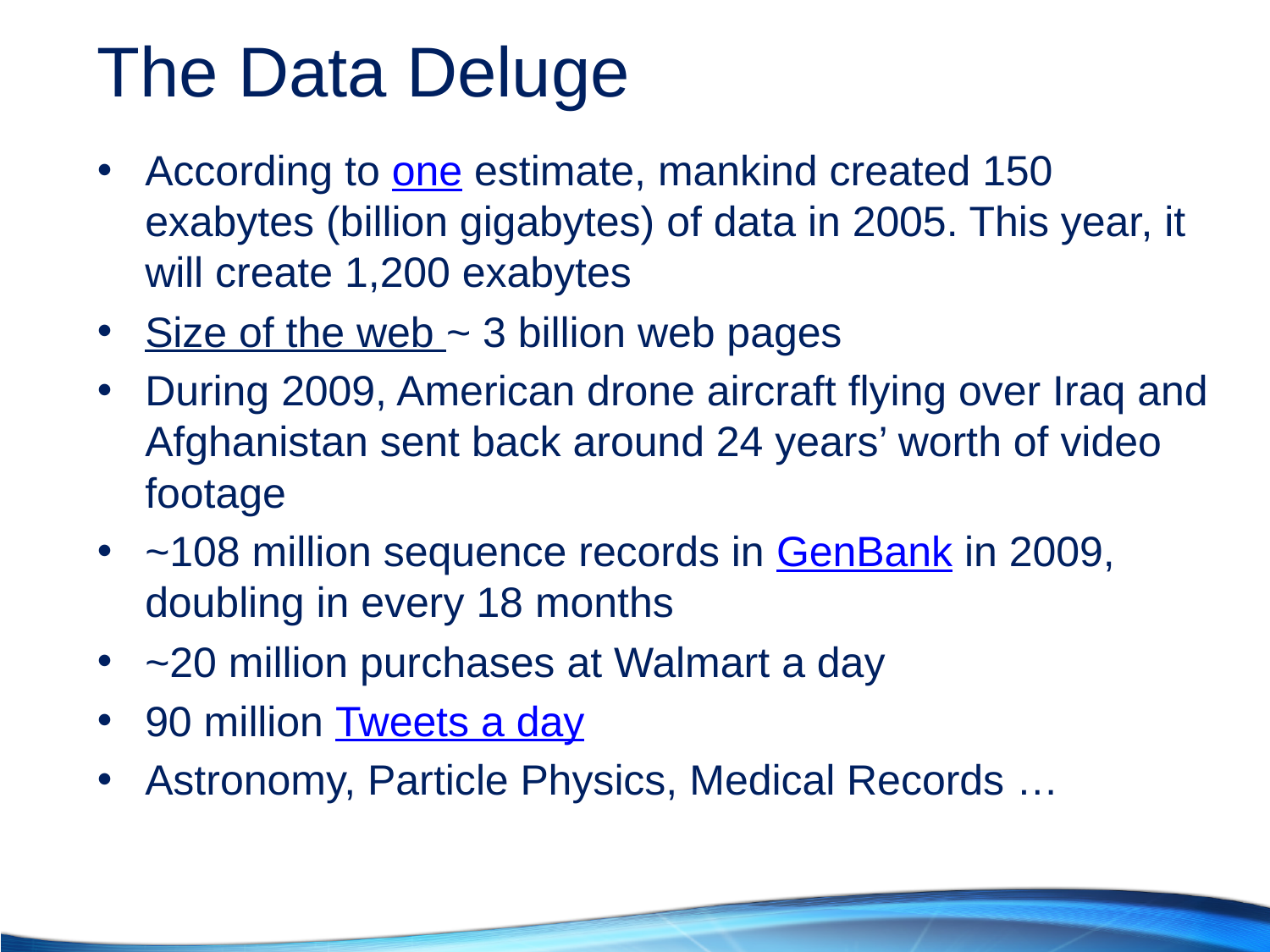

# The Data Deluge
According to one estimate, mankind created 150 exabytes (billion gigabytes) of data in 2005. This year, it will create 1,200 exabytes
Size of the web ~ 3 billion web pages
During 2009, American drone aircraft flying over Iraq and Afghanistan sent back around 24 years’ worth of video footage
~108 million sequence records in GenBank in 2009, doubling in every 18 months
~20 million purchases at Walmart a day
90 million Tweets a day
Astronomy, Particle Physics, Medical Records …